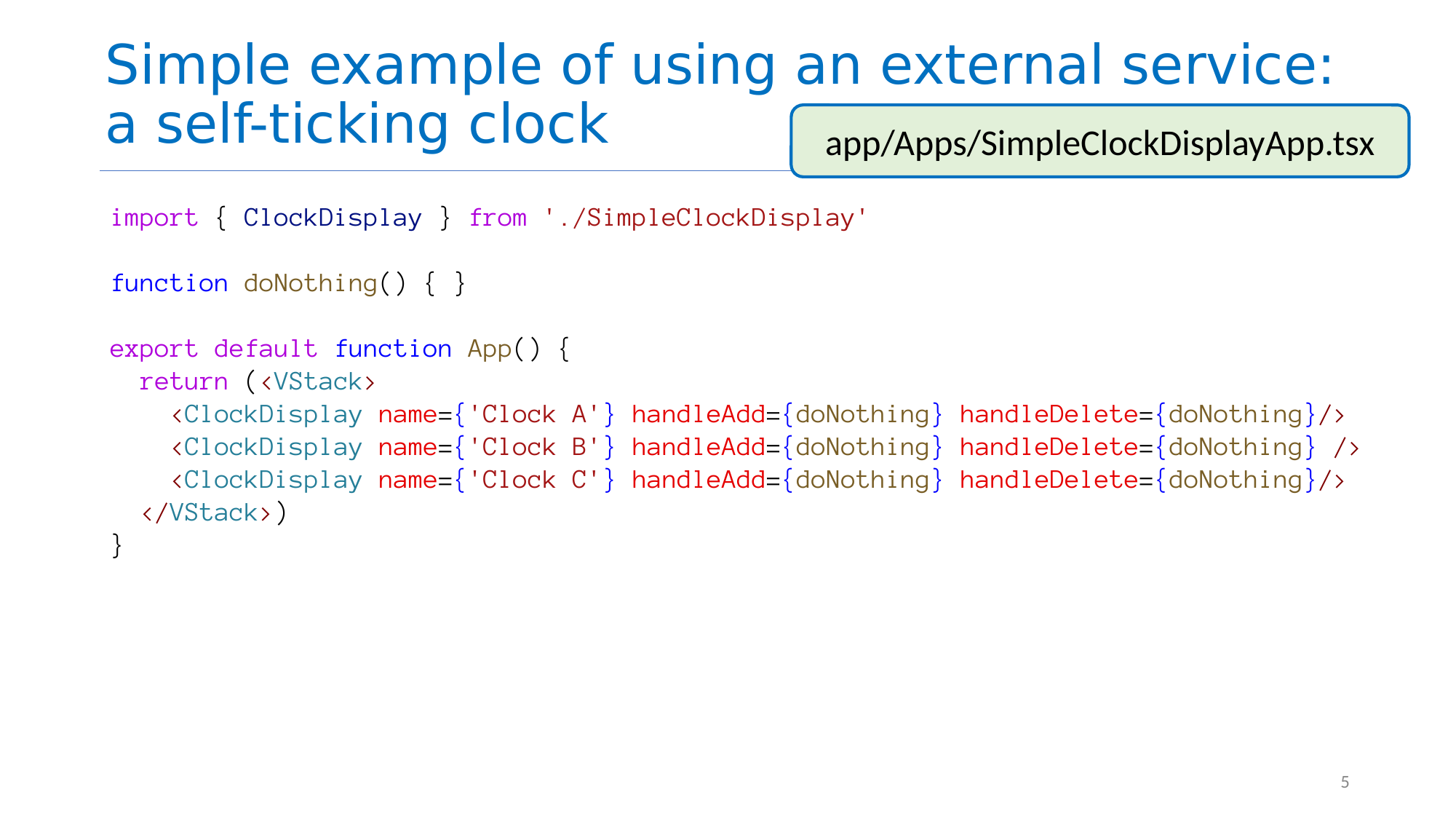

# Simple example of using an external service: a self-ticking clock
app/Apps/SimpleClockDisplayApp.tsx
import { ClockDisplay } from './SimpleClockDisplay'
function doNothing() { }
export default function App() {
  return (<VStack>
    <ClockDisplay name={'Clock A'} handleAdd={doNothing} handleDelete={doNothing}/>
    <ClockDisplay name={'Clock B'} handleAdd={doNothing} handleDelete={doNothing} />
    <ClockDisplay name={'Clock C'} handleAdd={doNothing} handleDelete={doNothing}/>
  </VStack>)
}

5